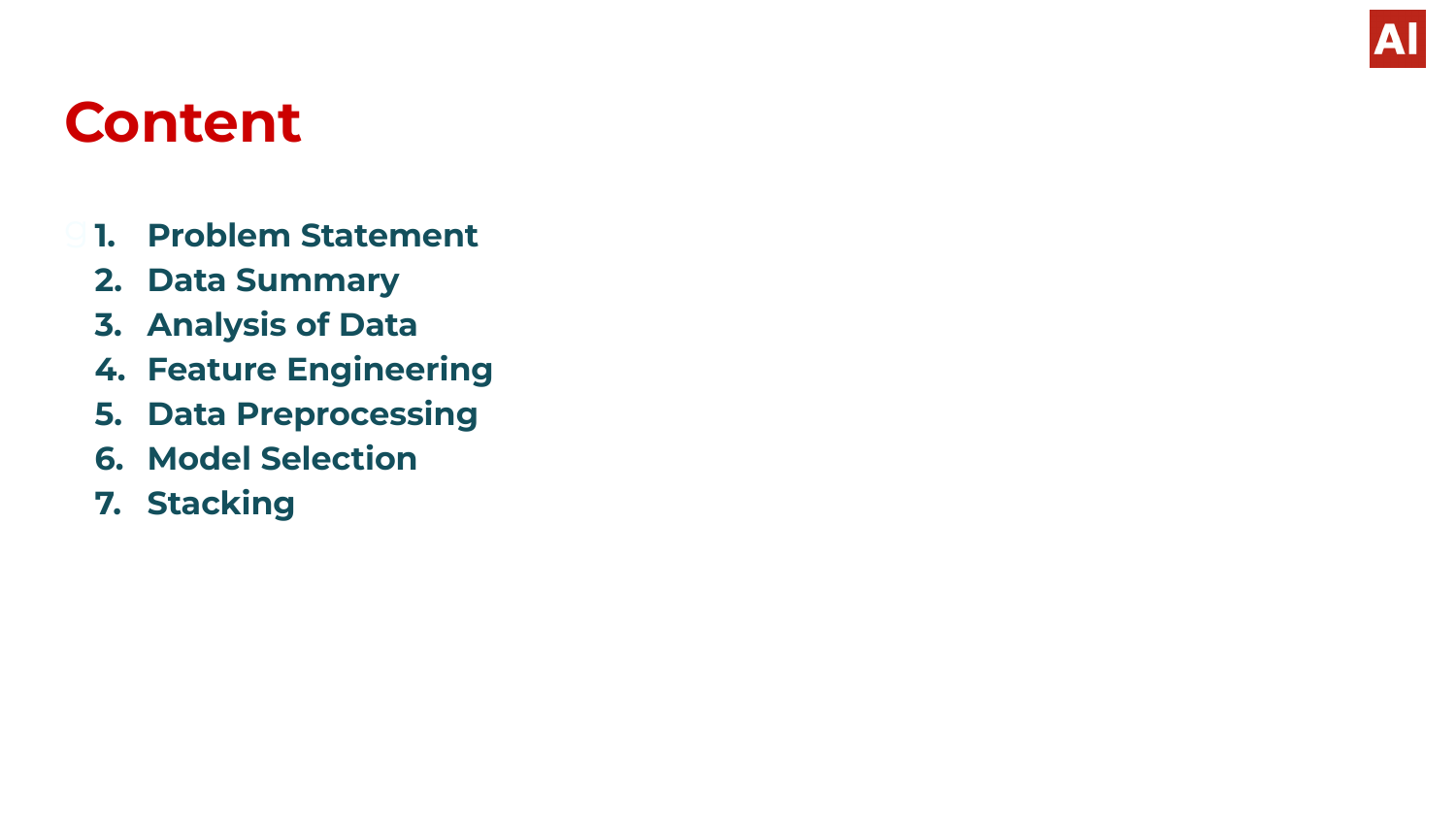

# Content
g

Problem Statement
Data Summary
Analysis of Data
Feature Engineering
Data Preprocessing
Model Selection
Stacking